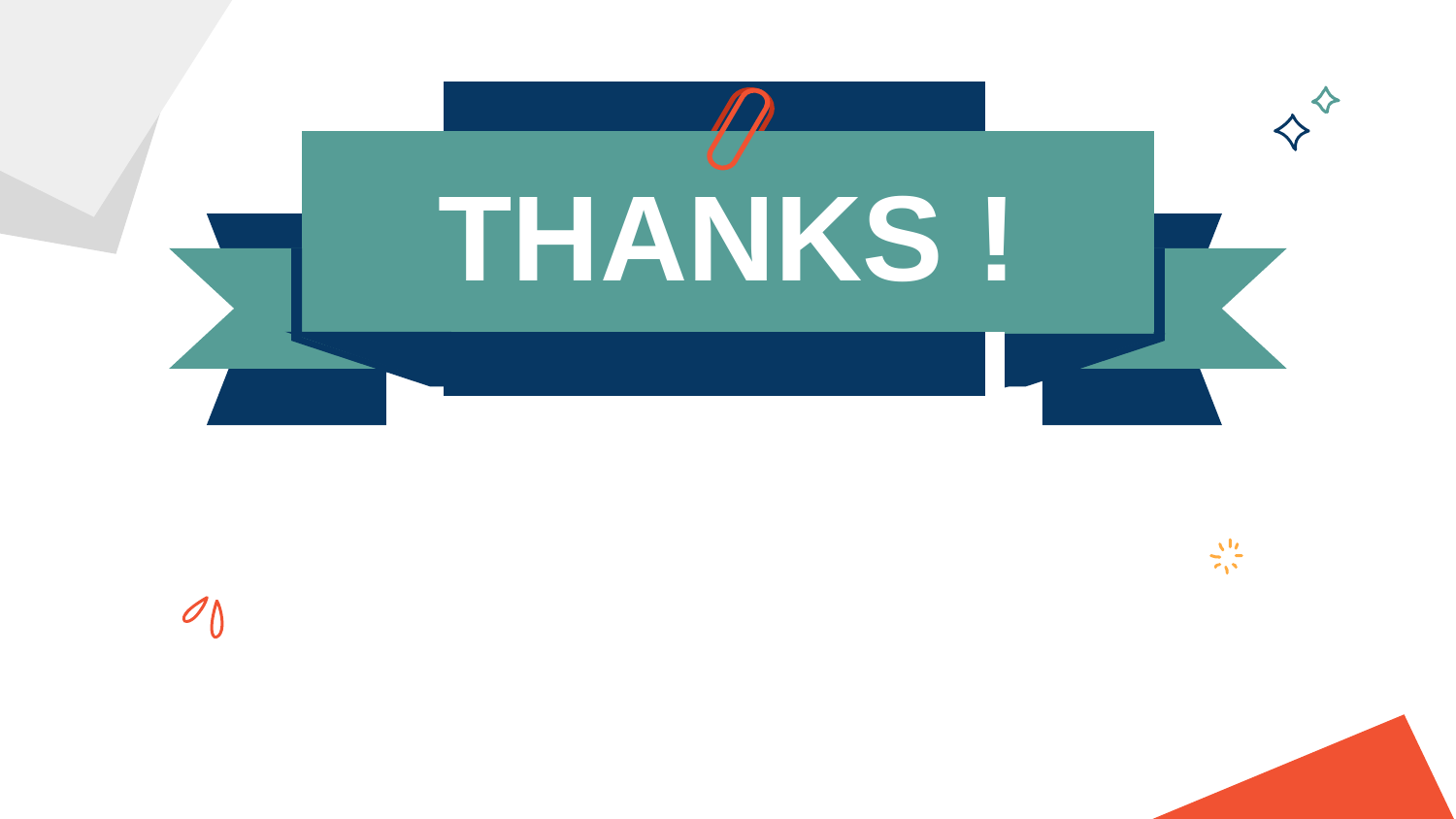

# THANKS !

Please keep this slide as attribution.